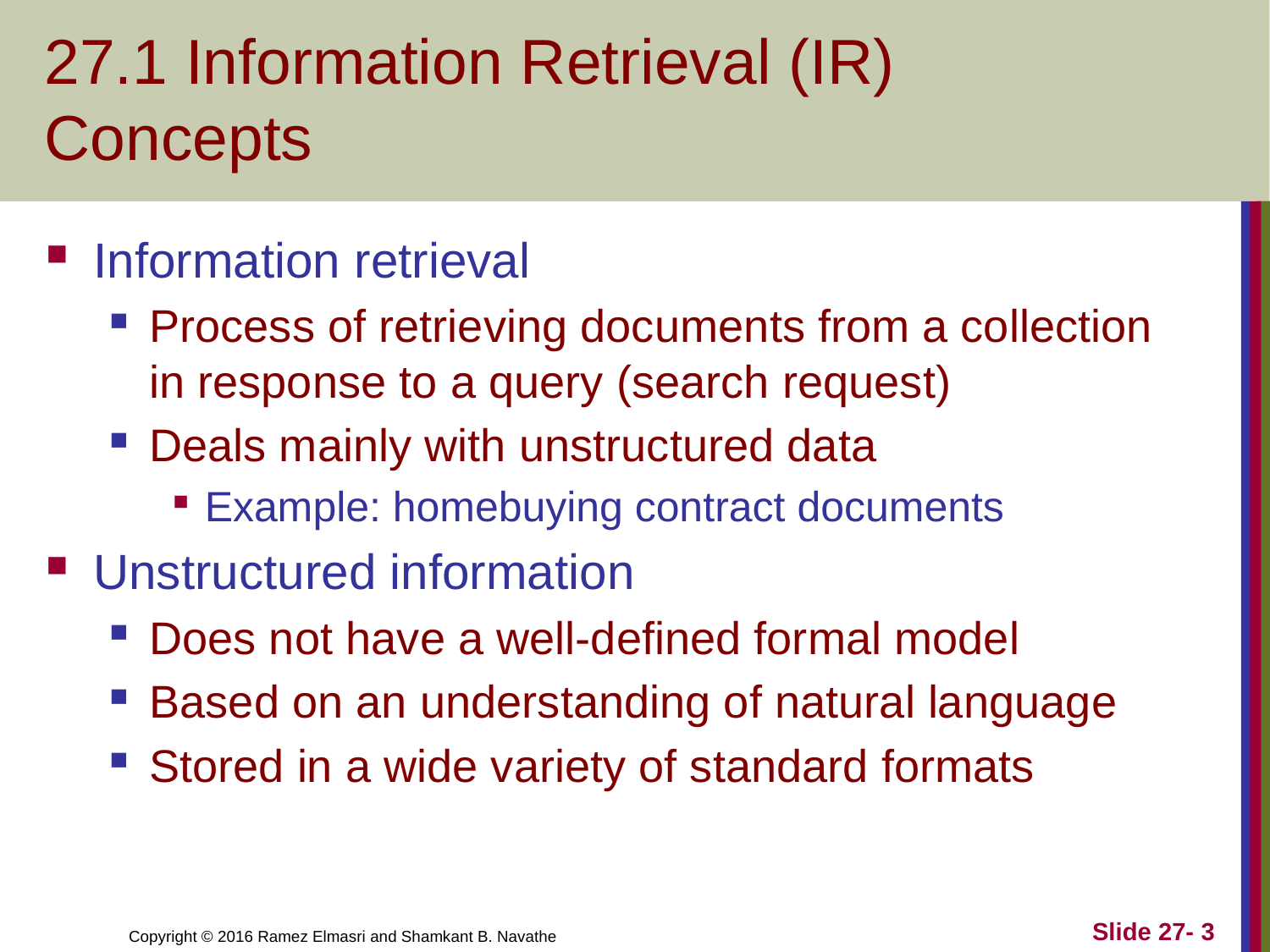

# 27.1 Information Retrieval (IR) Concepts
Information retrieval
Process of retrieving documents from a collection in response to a query (search request)
Deals mainly with unstructured data
Example: homebuying contract documents
Unstructured information
Does not have a well-defined formal model
Based on an understanding of natural language
Stored in a wide variety of standard formats

Slide 27- 3